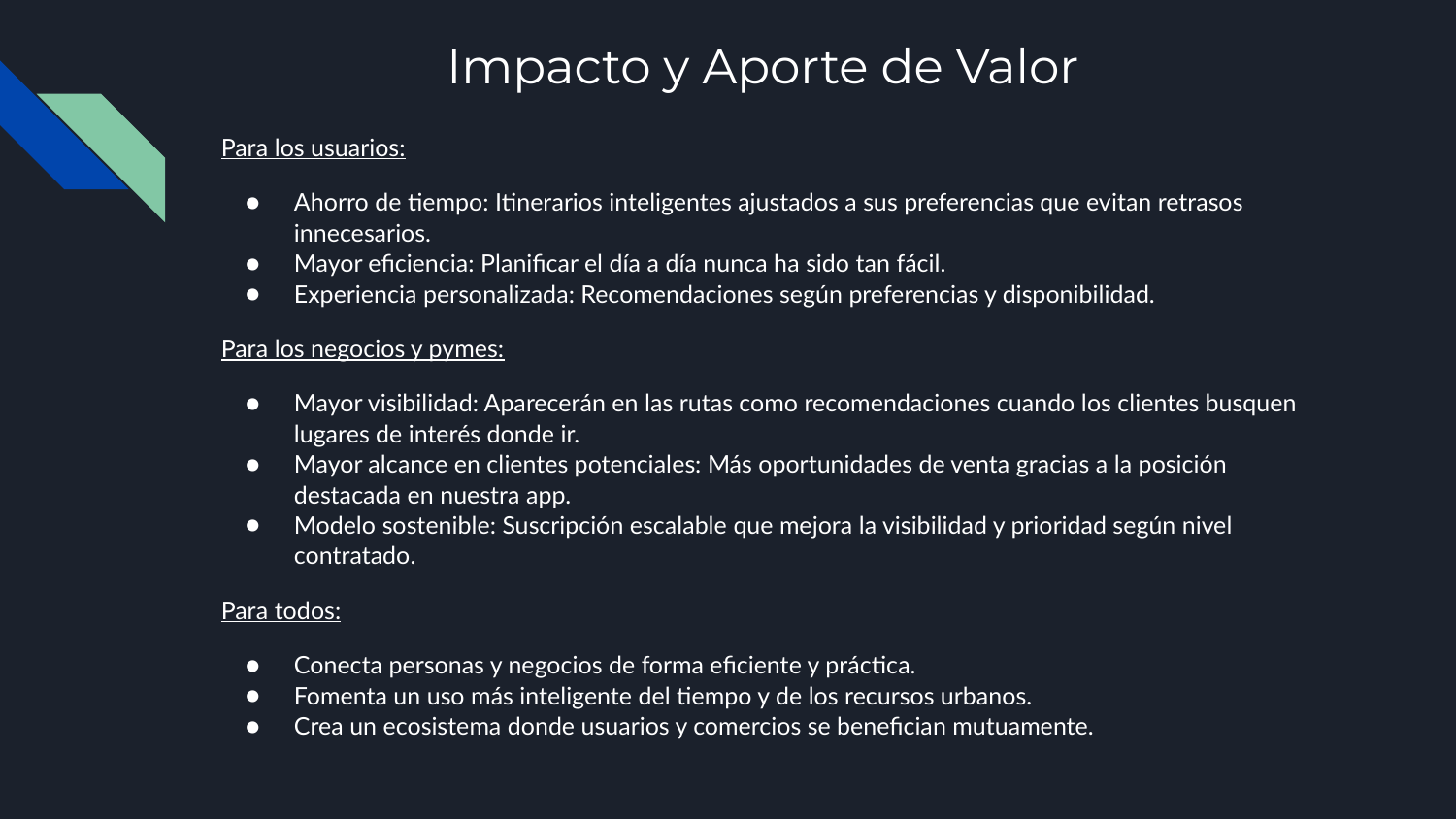

# Impacto y Aporte de Valor
Para los usuarios:
Ahorro de tiempo: Itinerarios inteligentes ajustados a sus preferencias que evitan retrasos innecesarios.
Mayor eficiencia: Planificar el día a día nunca ha sido tan fácil.
Experiencia personalizada: Recomendaciones según preferencias y disponibilidad.
Para los negocios y pymes:
Mayor visibilidad: Aparecerán en las rutas como recomendaciones cuando los clientes busquen lugares de interés donde ir.
Mayor alcance en clientes potenciales: Más oportunidades de venta gracias a la posición destacada en nuestra app.
Modelo sostenible: Suscripción escalable que mejora la visibilidad y prioridad según nivel contratado.
Para todos:
Conecta personas y negocios de forma eficiente y práctica.
Fomenta un uso más inteligente del tiempo y de los recursos urbanos.
Crea un ecosistema donde usuarios y comercios se benefician mutuamente.